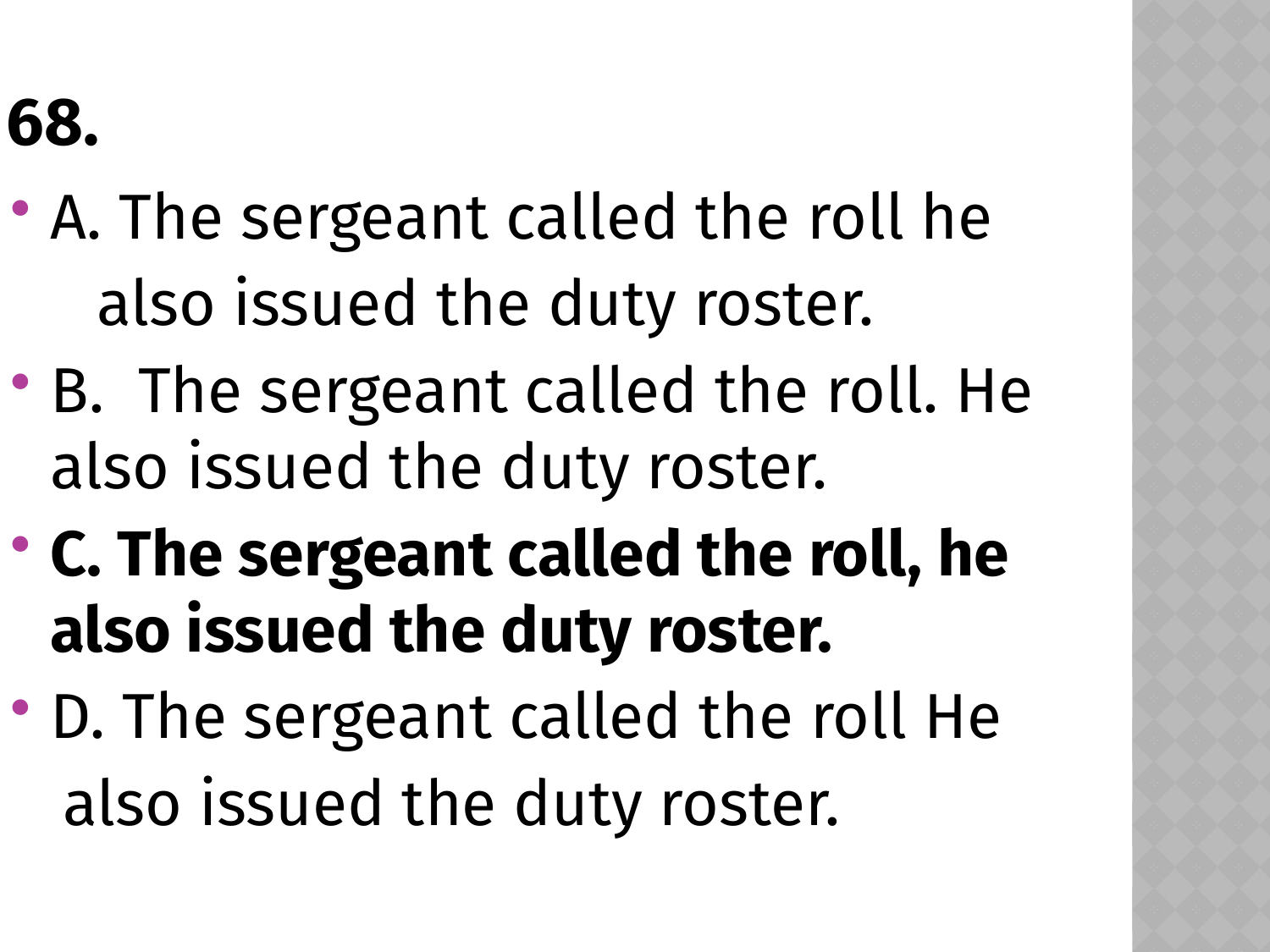

# 68.
A. The sergeant called the roll he
     also issued the duty roster.
B.  The sergeant called the roll. He also issued the duty roster.
C. The sergeant called the roll, he also issued the duty roster.
D. The sergeant called the roll He
   also issued the duty roster.